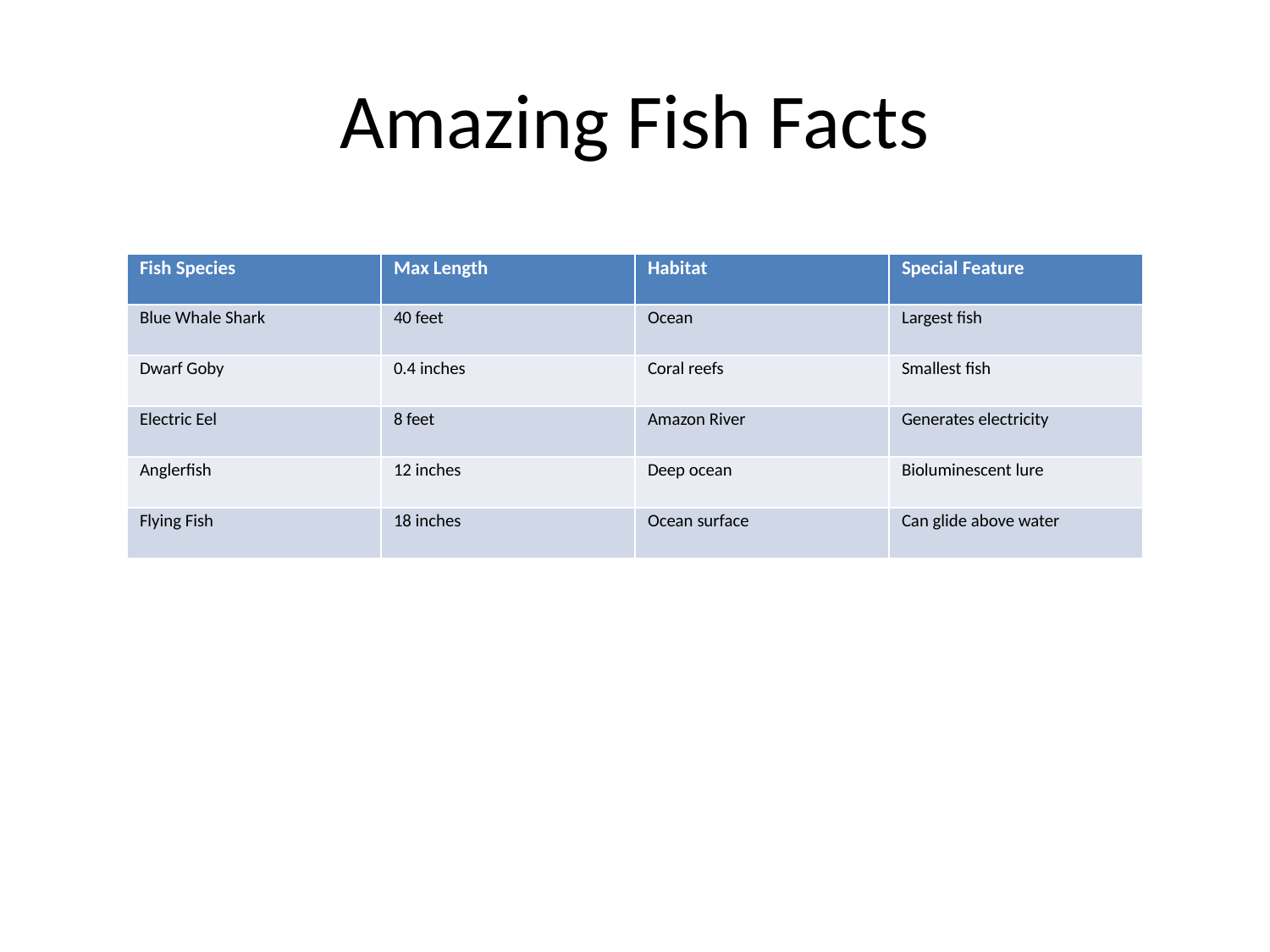

# Amazing Fish Facts
| Fish Species | Max Length | Habitat | Special Feature |
| --- | --- | --- | --- |
| Blue Whale Shark | 40 feet | Ocean | Largest fish |
| Dwarf Goby | 0.4 inches | Coral reefs | Smallest fish |
| Electric Eel | 8 feet | Amazon River | Generates electricity |
| Anglerfish | 12 inches | Deep ocean | Bioluminescent lure |
| Flying Fish | 18 inches | Ocean surface | Can glide above water |